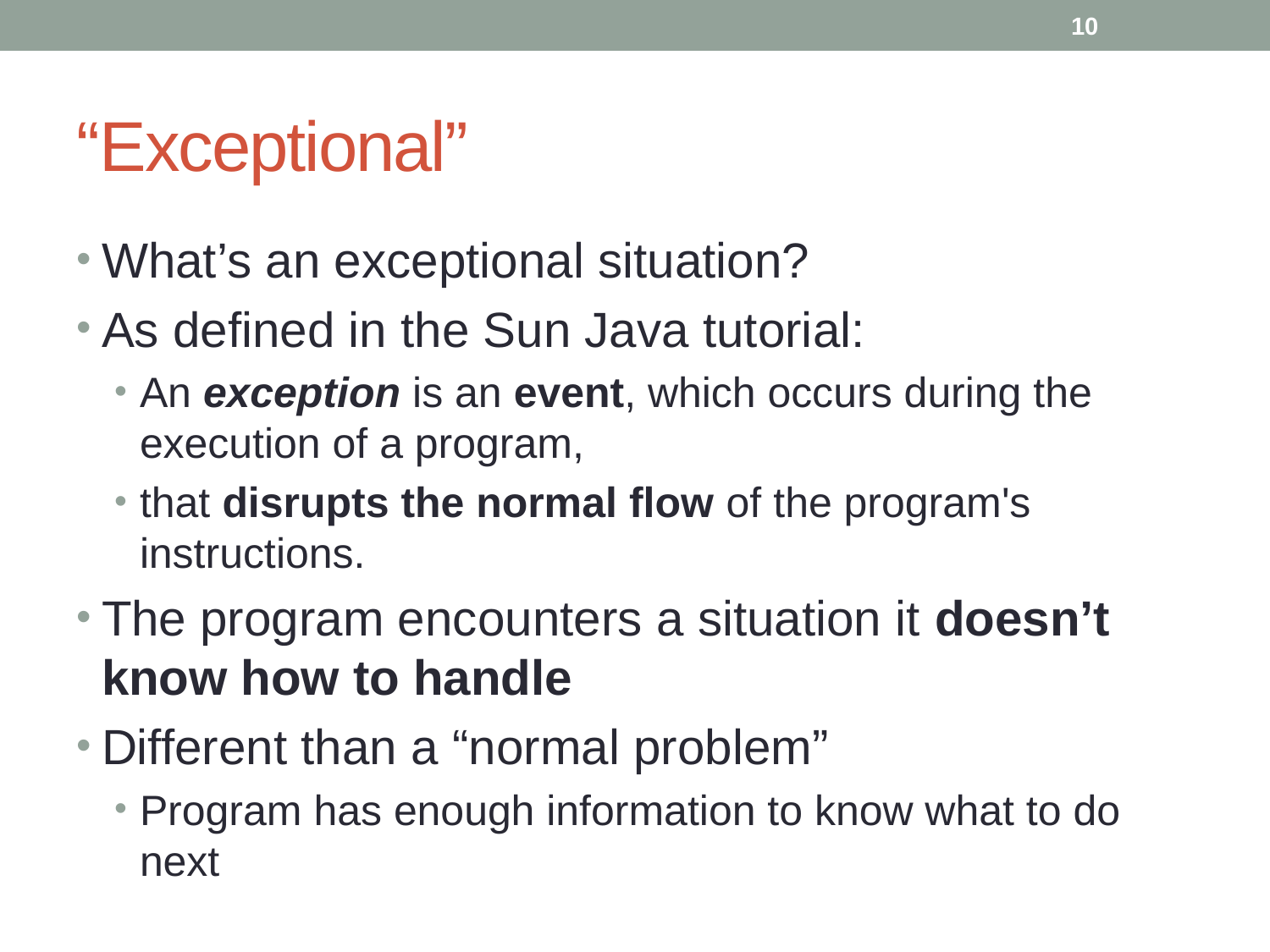

10
# “Exceptional”
What’s an exceptional situation?
As defined in the Sun Java tutorial:
An exception is an event, which occurs during the execution of a program,
that disrupts the normal flow of the program's instructions.
The program encounters a situation it doesn’t know how to handle
Different than a “normal problem”
Program has enough information to know what to do next